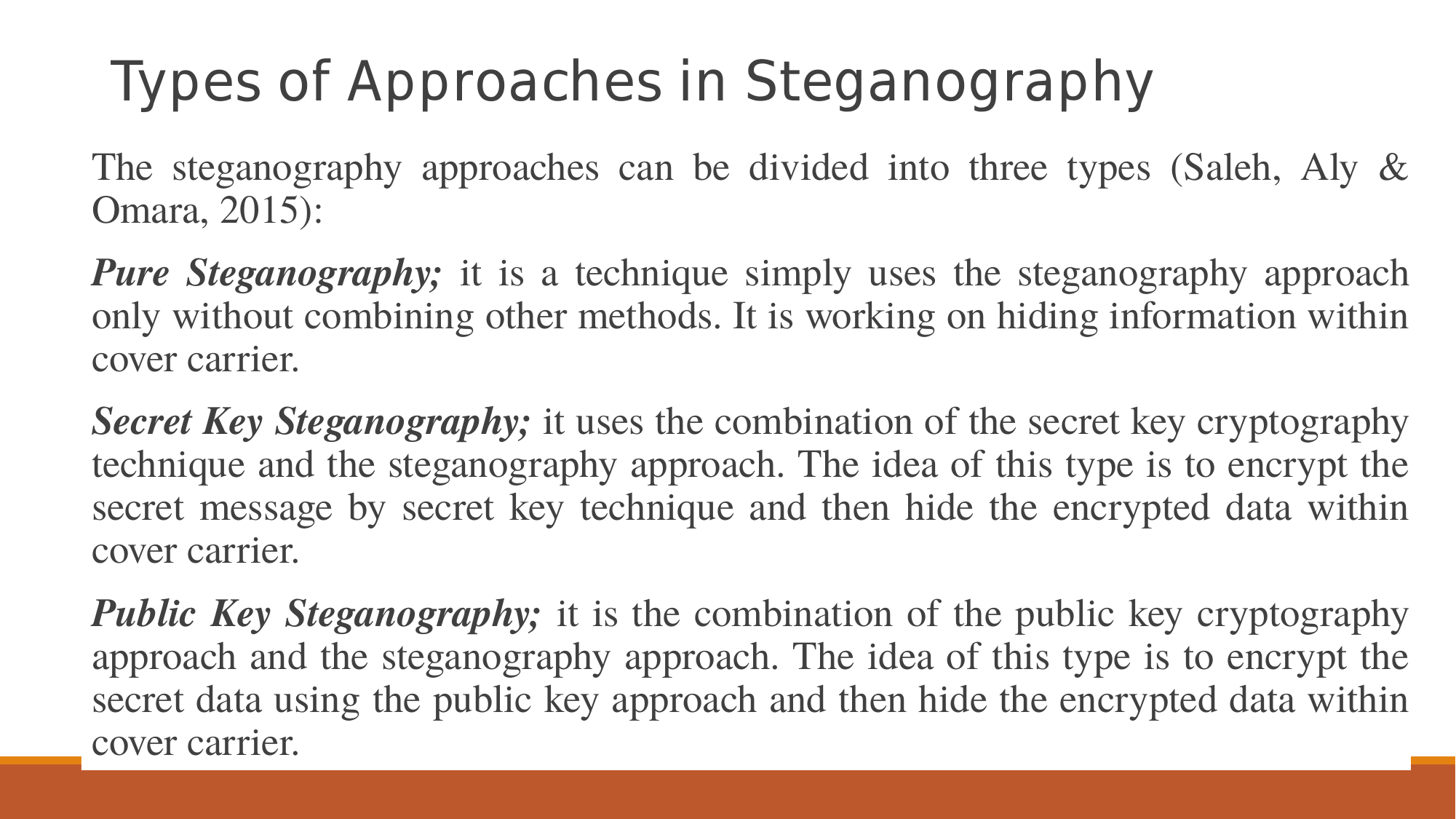

# Types of Approaches in Steganography
The steganography approaches can be divided into three types (Saleh, Aly & Omara, 2015):
Pure Steganography; it is a technique simply uses the steganography approach only without combining other methods. It is working on hiding information within cover carrier.
Secret Key Steganography; it uses the combination of the secret key cryptography technique and the steganography approach. The idea of this type is to encrypt the secret message by secret key technique and then hide the encrypted data within cover carrier.
Public Key Steganography; it is the combination of the public key cryptography approach and the steganography approach. The idea of this type is to encrypt the secret data using the public key approach and then hide the encrypted data within cover carrier.